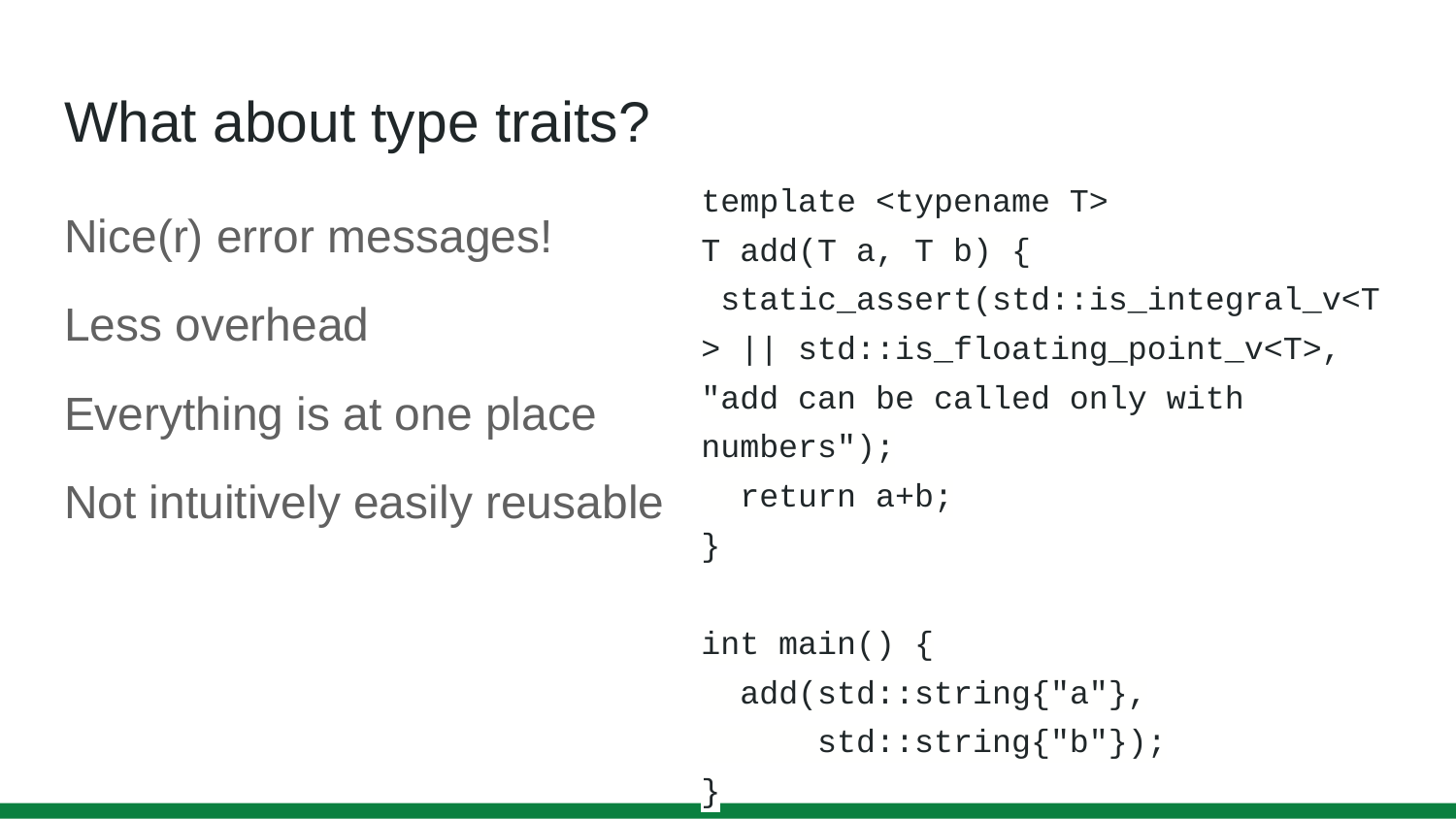

# What about type traits?
template <typename T>
T add(T a, T b) {
 static_assert(std::is_integral_v<T> || std::is_floating_point_v<T>, "add can be called only with numbers");
  return a+b;
}

int main() {
  add(std::string{"a"},
      std::string{"b"});
}
Nice(r) error messages!
Less overhead
Everything is at one place
Not intuitively easily reusable